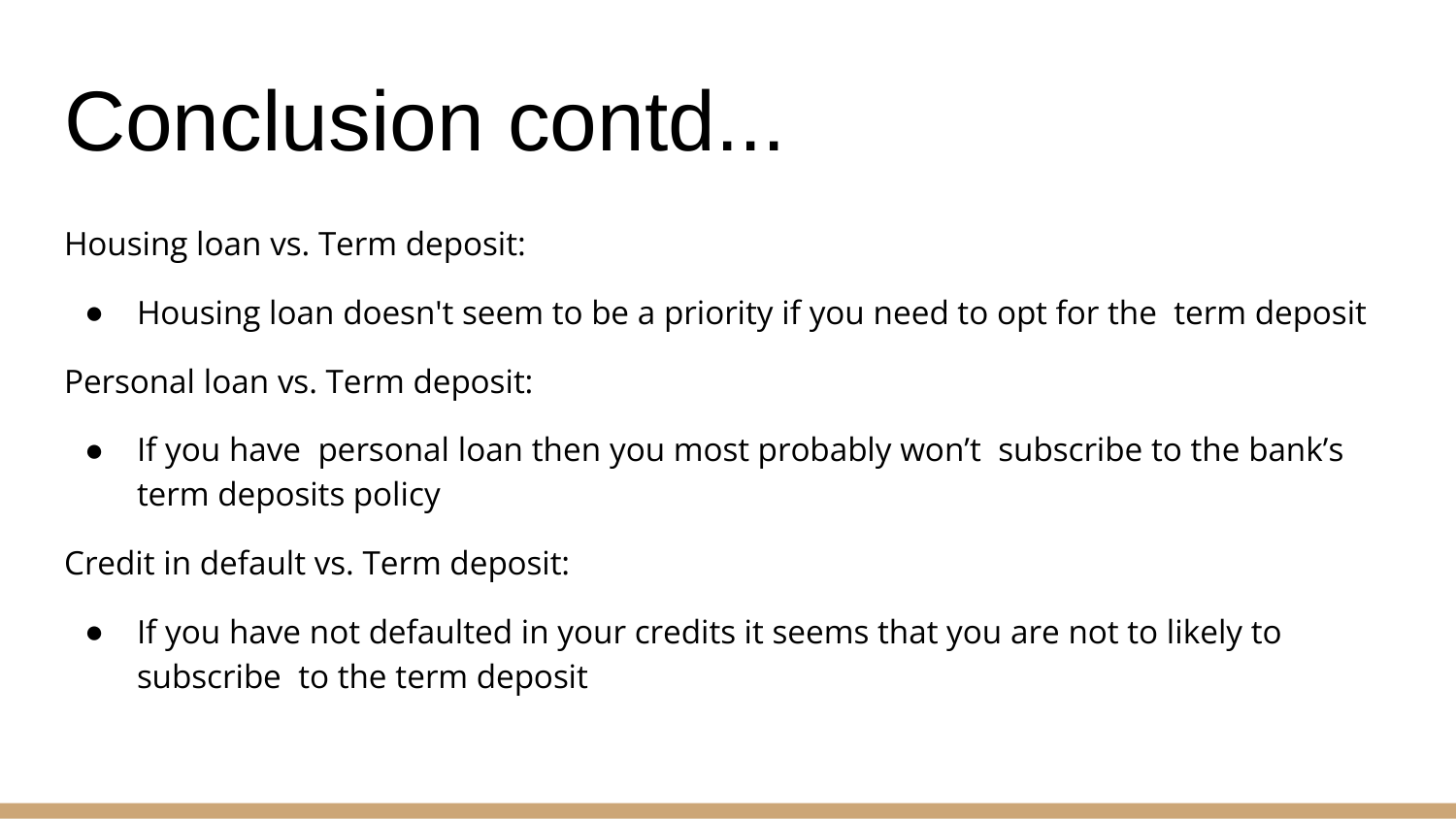

# Conclusion contd...
Housing loan vs. Term deposit:
Housing loan doesn't seem to be a priority if you need to opt for the  term deposit
Personal loan vs. Term deposit:
If you have  personal loan then you most probably won’t  subscribe to the bank’s term deposits policy
Credit in default vs. Term deposit:
If you have not defaulted in your credits it seems that you are not to likely to subscribe  to the term deposit